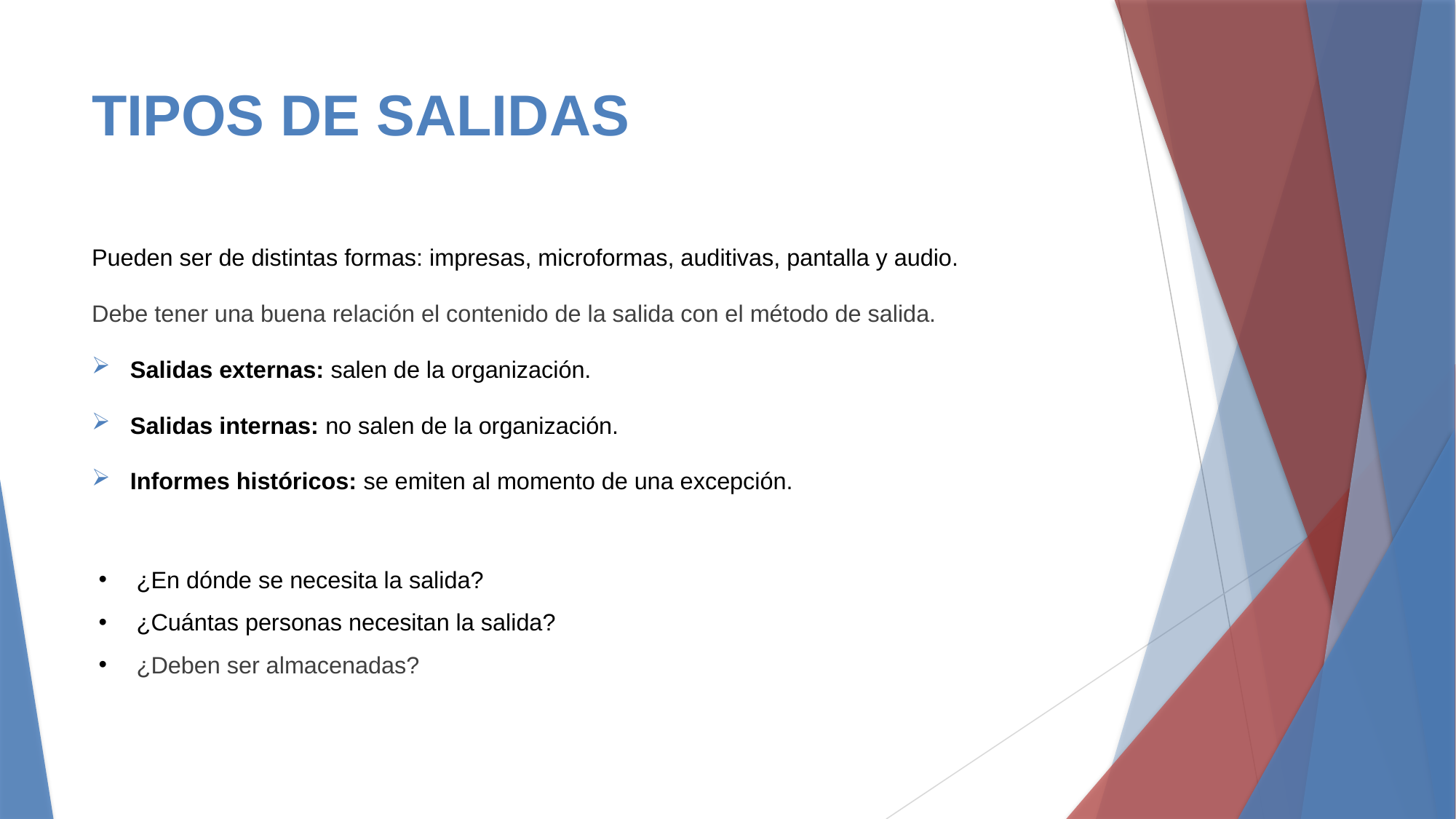

# TIPOS DE SALIDAS
Pueden ser de distintas formas: impresas, microformas, auditivas, pantalla y audio.
Debe tener una buena relación el contenido de la salida con el método de salida.
Salidas externas: salen de la organización.
Salidas internas: no salen de la organización.
Informes históricos: se emiten al momento de una excepción.

¿En dónde se necesita la salida?
¿Cuántas personas necesitan la salida?
¿Deben ser almacenadas?